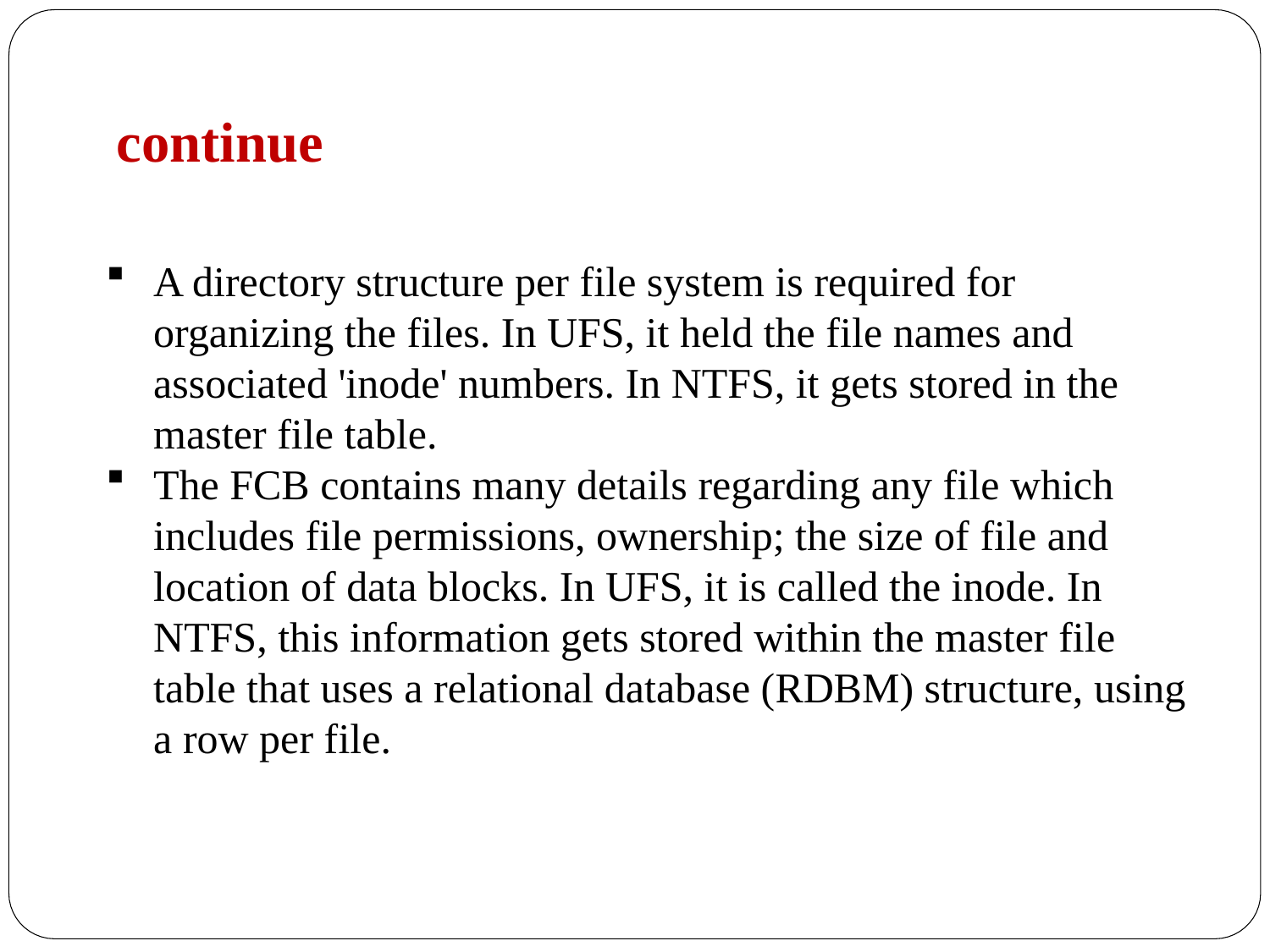

# continue
A directory structure per file system is required for organizing the files. In UFS, it held the file names and associated 'inode' numbers. In NTFS, it gets stored in the master file table.
The FCB contains many details regarding any file which includes file permissions, ownership; the size of file and location of data blocks. In UFS, it is called the inode. In NTFS, this information gets stored within the master file table that uses a relational database (RDBM) structure, using a row per file.